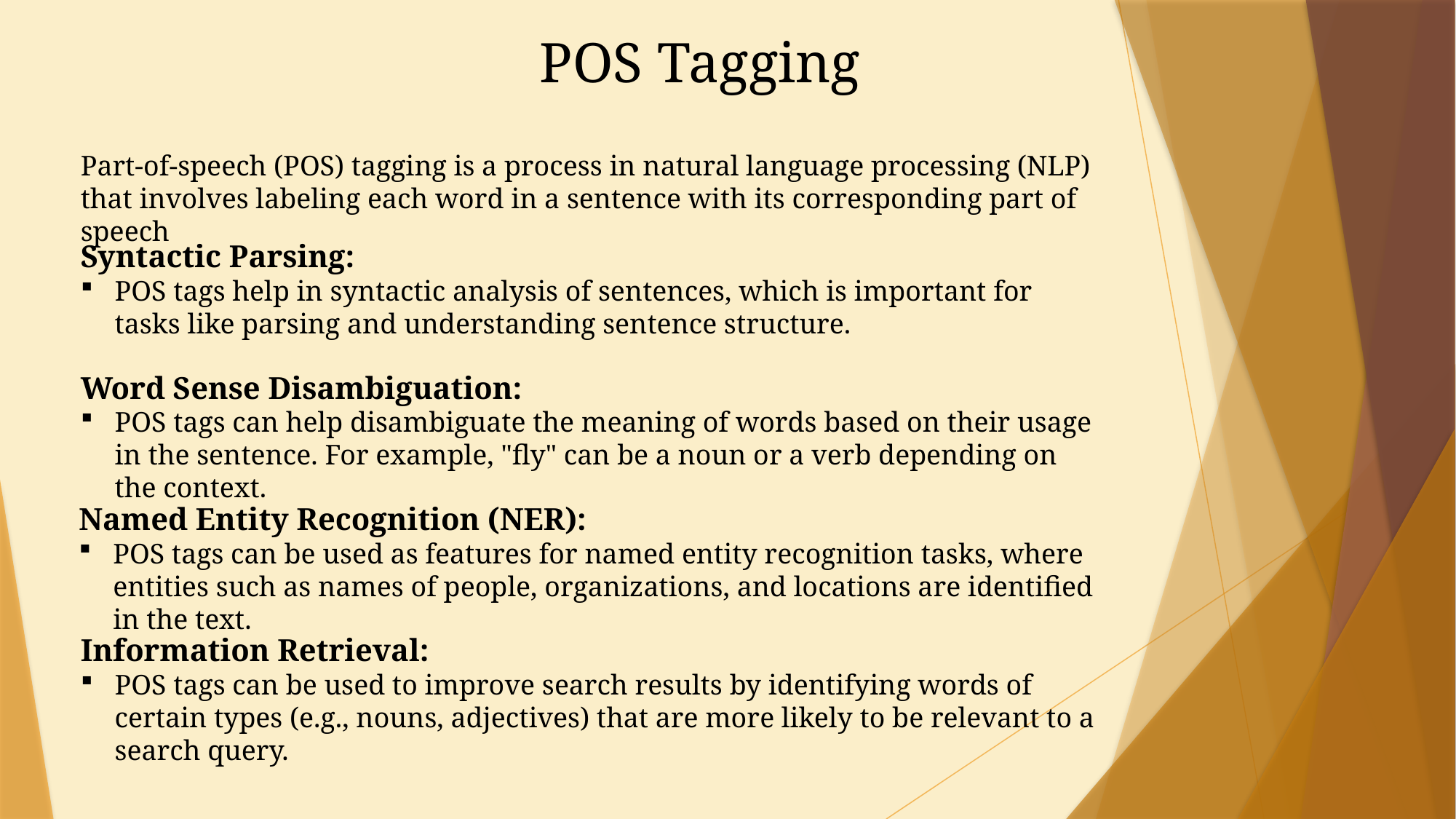

POS Tagging
Part-of-speech (POS) tagging is a process in natural language processing (NLP) that involves labeling each word in a sentence with its corresponding part of speech
Syntactic Parsing:
POS tags help in syntactic analysis of sentences, which is important for tasks like parsing and understanding sentence structure.
Word Sense Disambiguation:
POS tags can help disambiguate the meaning of words based on their usage in the sentence. For example, "fly" can be a noun or a verb depending on the context.
Named Entity Recognition (NER):
POS tags can be used as features for named entity recognition tasks, where entities such as names of people, organizations, and locations are identified in the text.
Information Retrieval:
POS tags can be used to improve search results by identifying words of certain types (e.g., nouns, adjectives) that are more likely to be relevant to a search query.